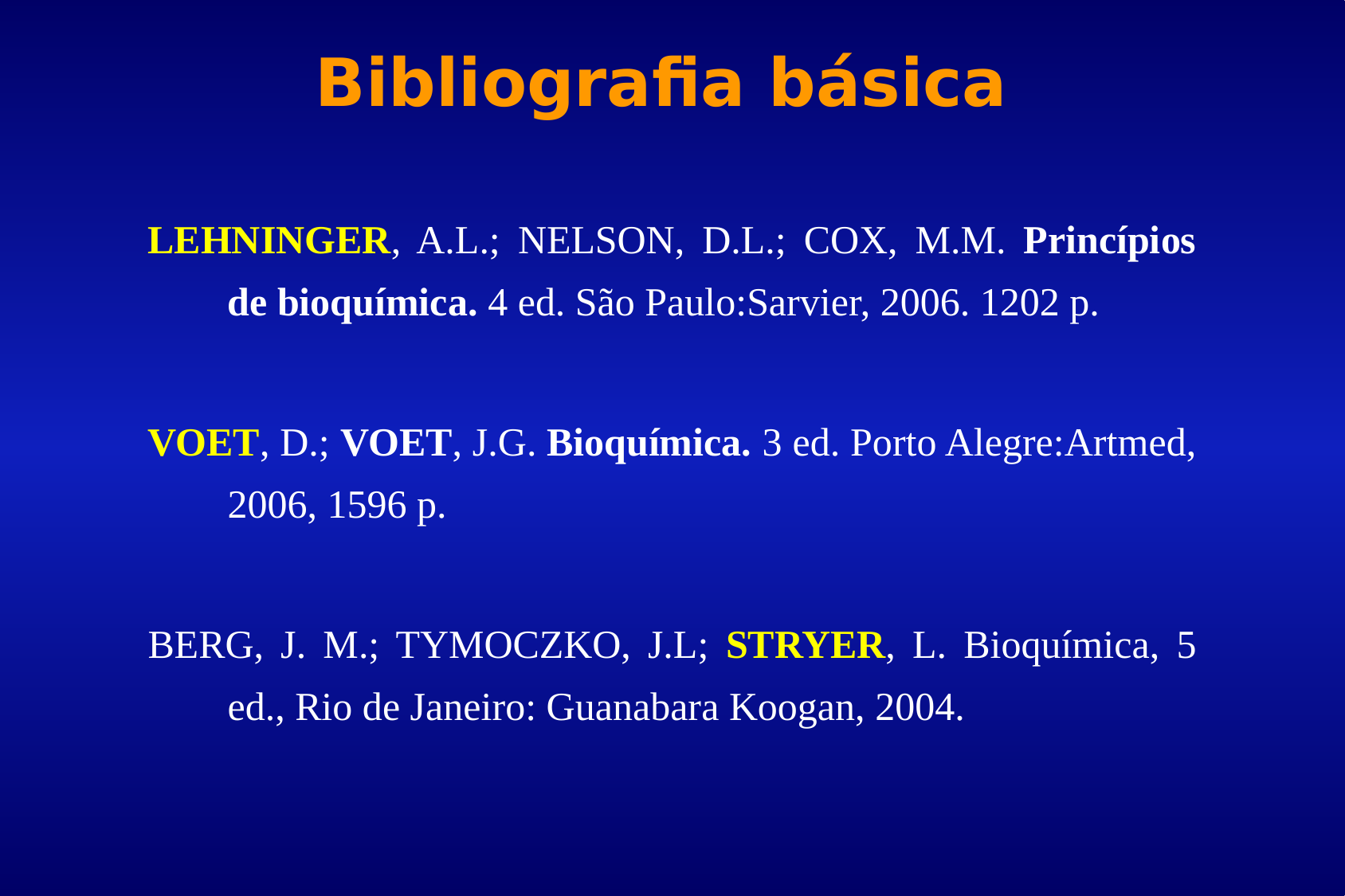

Bibliografia básica
LEHNINGER, A.L.; NELSON, D.L.; COX, M.M. Princípios de bioquímica. 4 ed. São Paulo:Sarvier, 2006. 1202 p.

VOET, D.; VOET, J.G. Bioquímica. 3 ed. Porto Alegre:Artmed, 2006, 1596 p.

BERG, J. M.; TYMOCZKO, J.L; STRYER, L. Bioquímica, 5 ed., Rio de Janeiro: Guanabara Koogan, 2004.